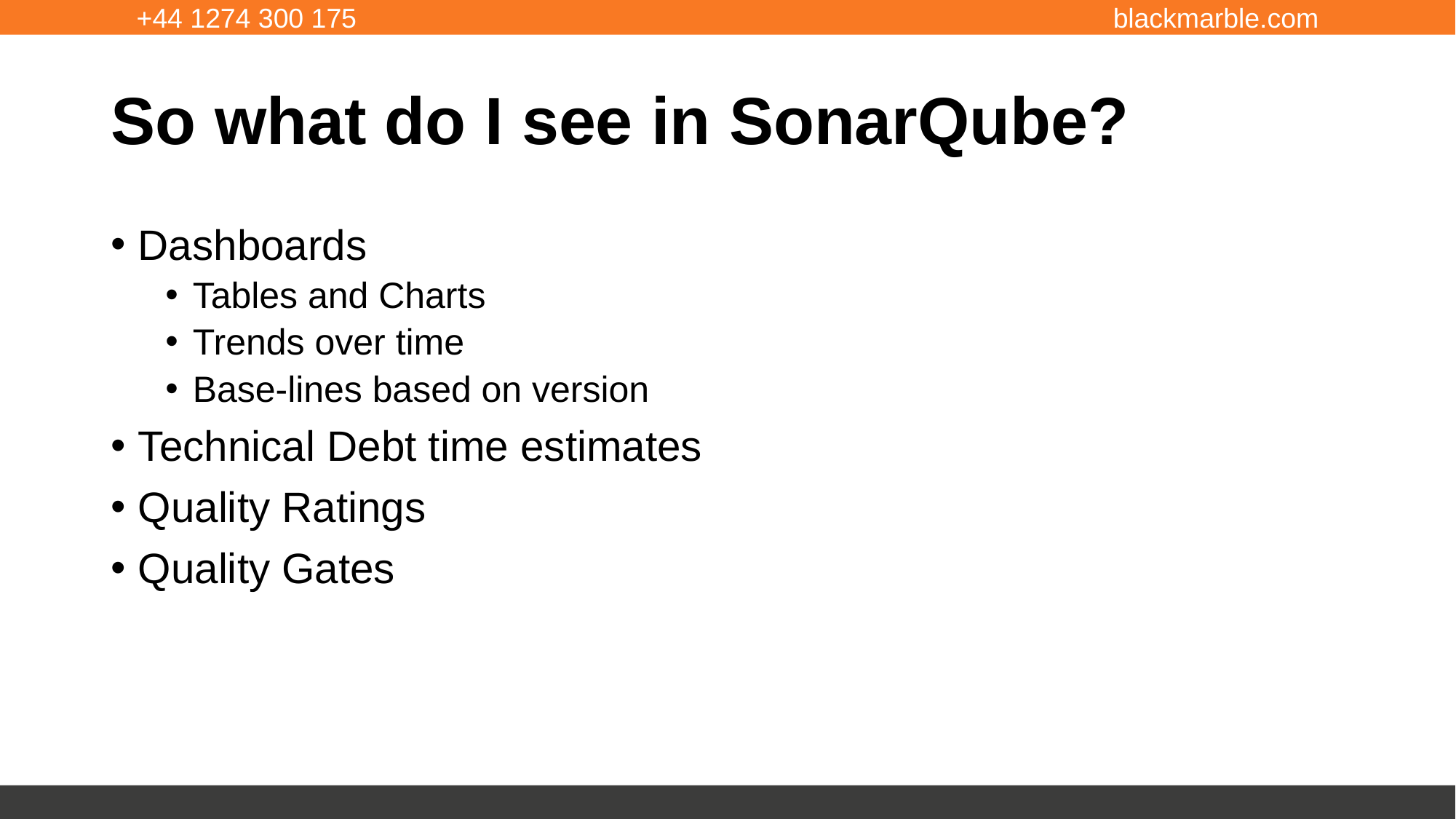

# So what do I see in SonarQube?
Dashboards
Tables and Charts
Trends over time
Base-lines based on version
Technical Debt time estimates
Quality Ratings
Quality Gates